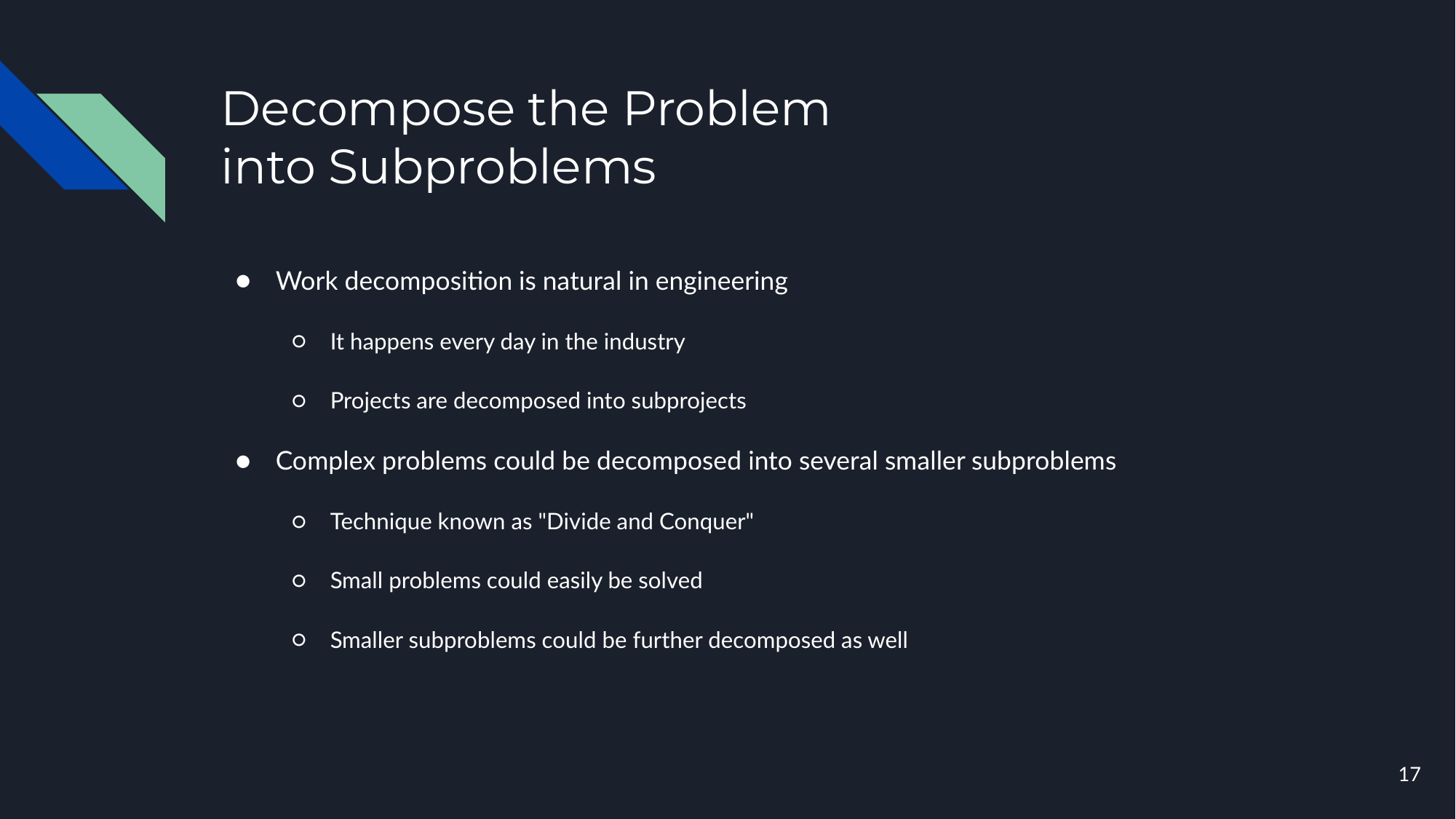

# Decompose the Problem into Subproblems
Work decomposition is natural in engineering
It happens every day in the industry
Projects are decomposed into subprojects

Complex problems could be decomposed into several smaller subproblems
Technique known as "Divide and Conquer"
Small problems could easily be solved
Smaller subproblems could be further decomposed as well
17